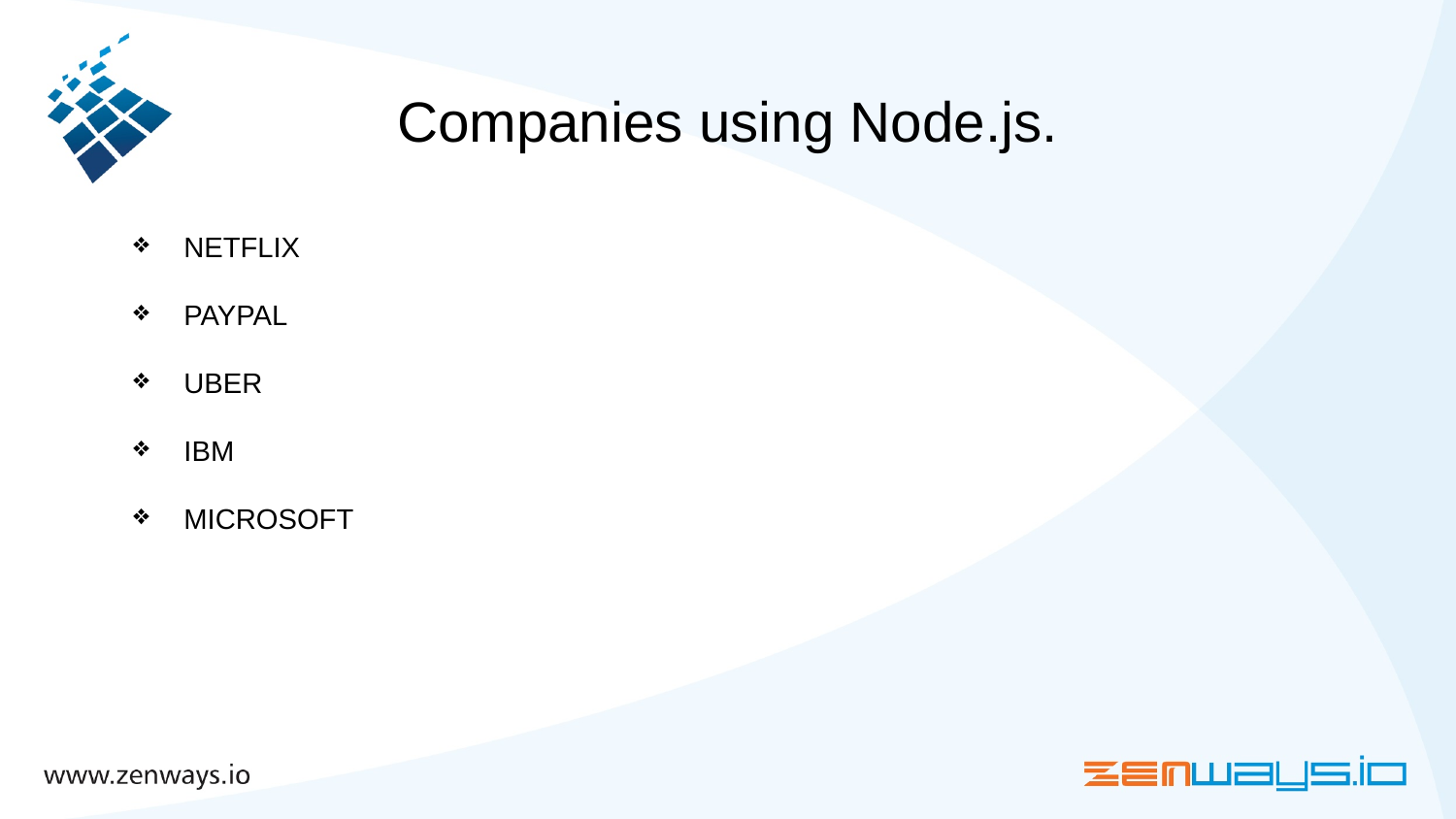

# Companies using Node.js.

NETFLIX

PAYPAL

UBER

IBM

MICROSOFT